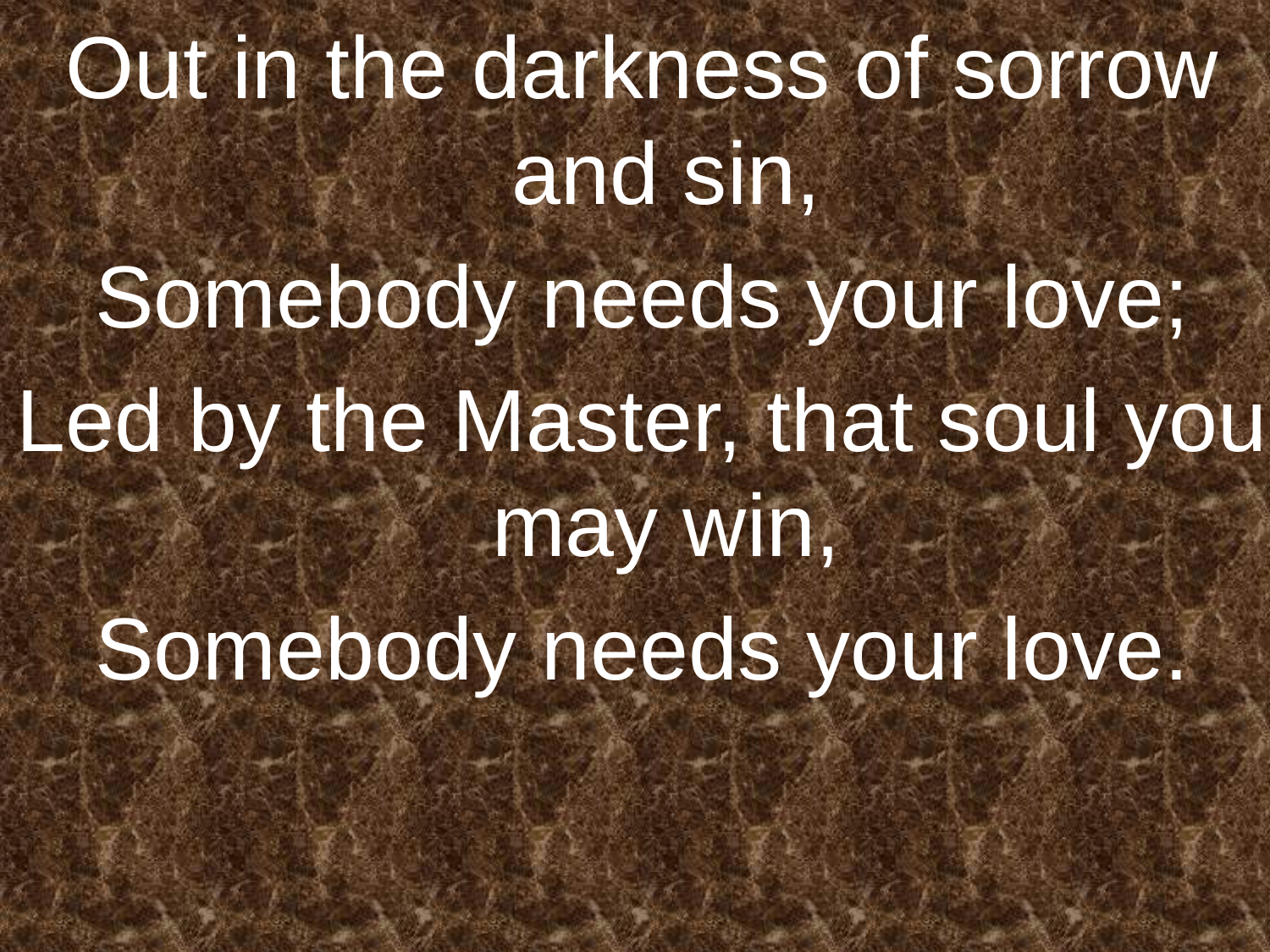

Out in the darkness of sorrow and sin,
Somebody needs your love;
Led by the Master, that soul you may win,
Somebody needs your love.